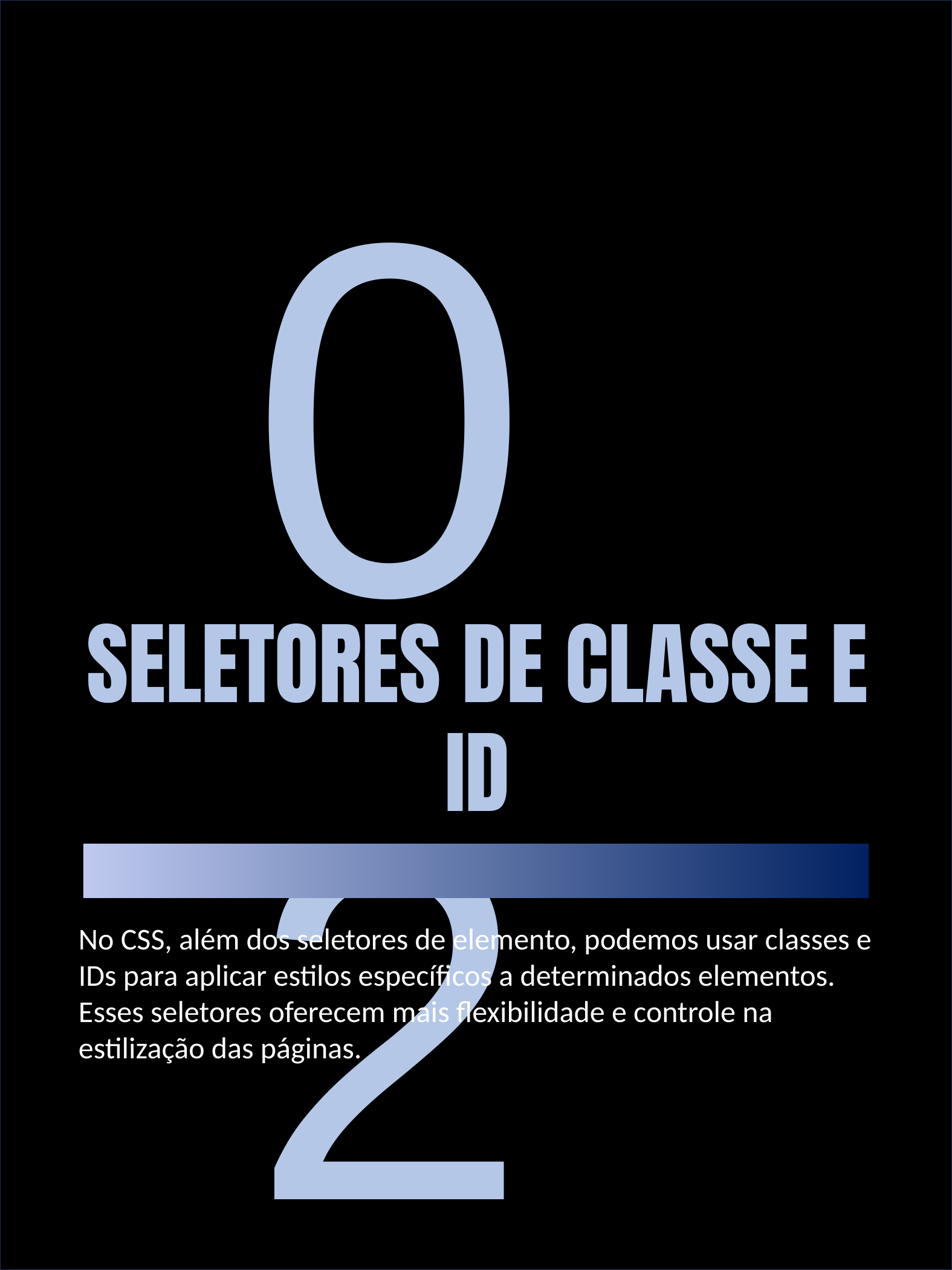

02
SELETORES DE CLASSE E ID

No CSS, além dos seletores de elemento, podemos usar classes e IDs para aplicar estilos específicos a determinados elementos. Esses seletores oferecem mais flexibilidade e controle na estilização das páginas.
5